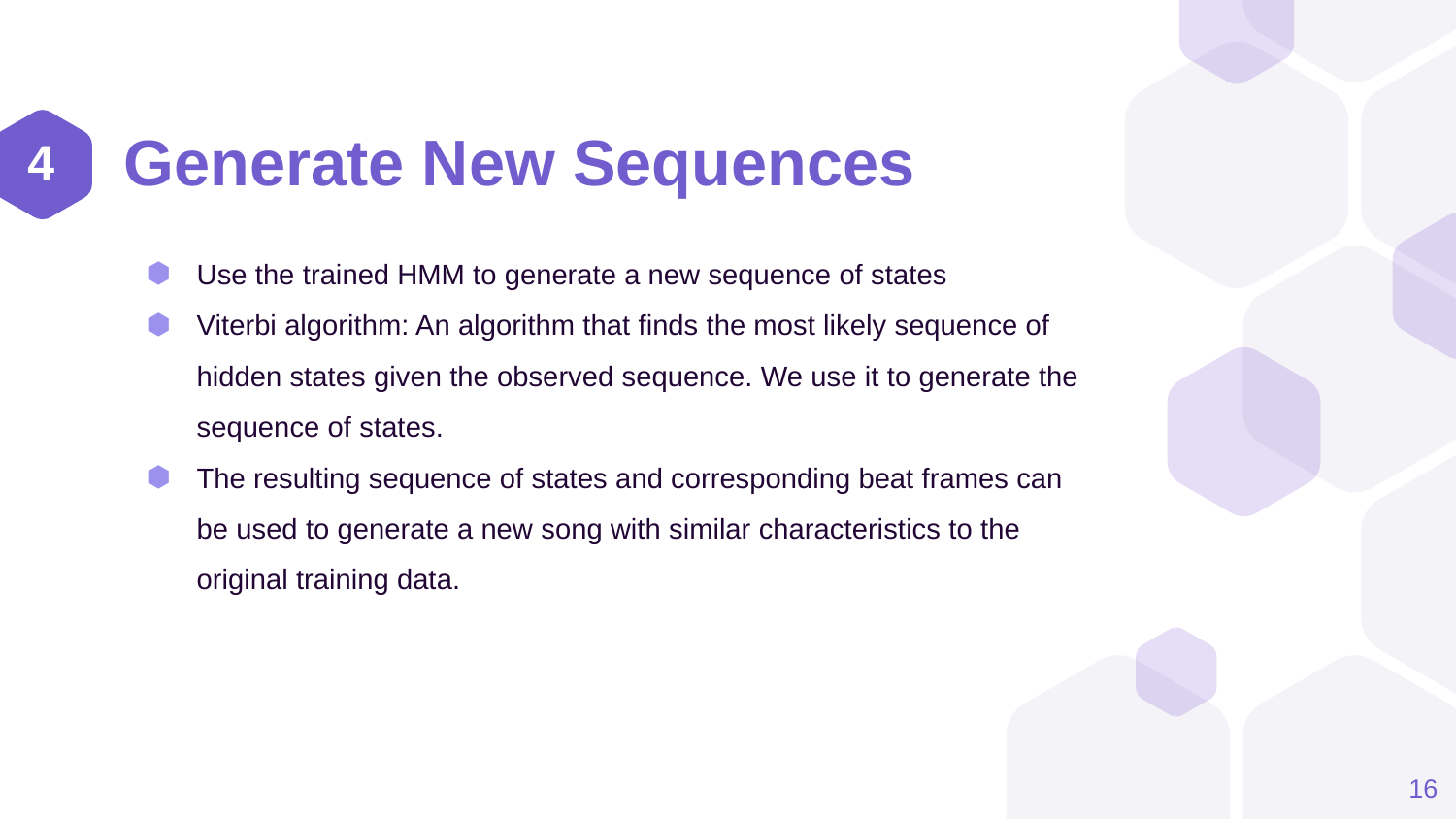

4
# Generate New Sequences
Use the trained HMM to generate a new sequence of states
Viterbi algorithm: An algorithm that finds the most likely sequence of hidden states given the observed sequence. We use it to generate the sequence of states.
The resulting sequence of states and corresponding beat frames can be used to generate a new song with similar characteristics to the original training data.

16